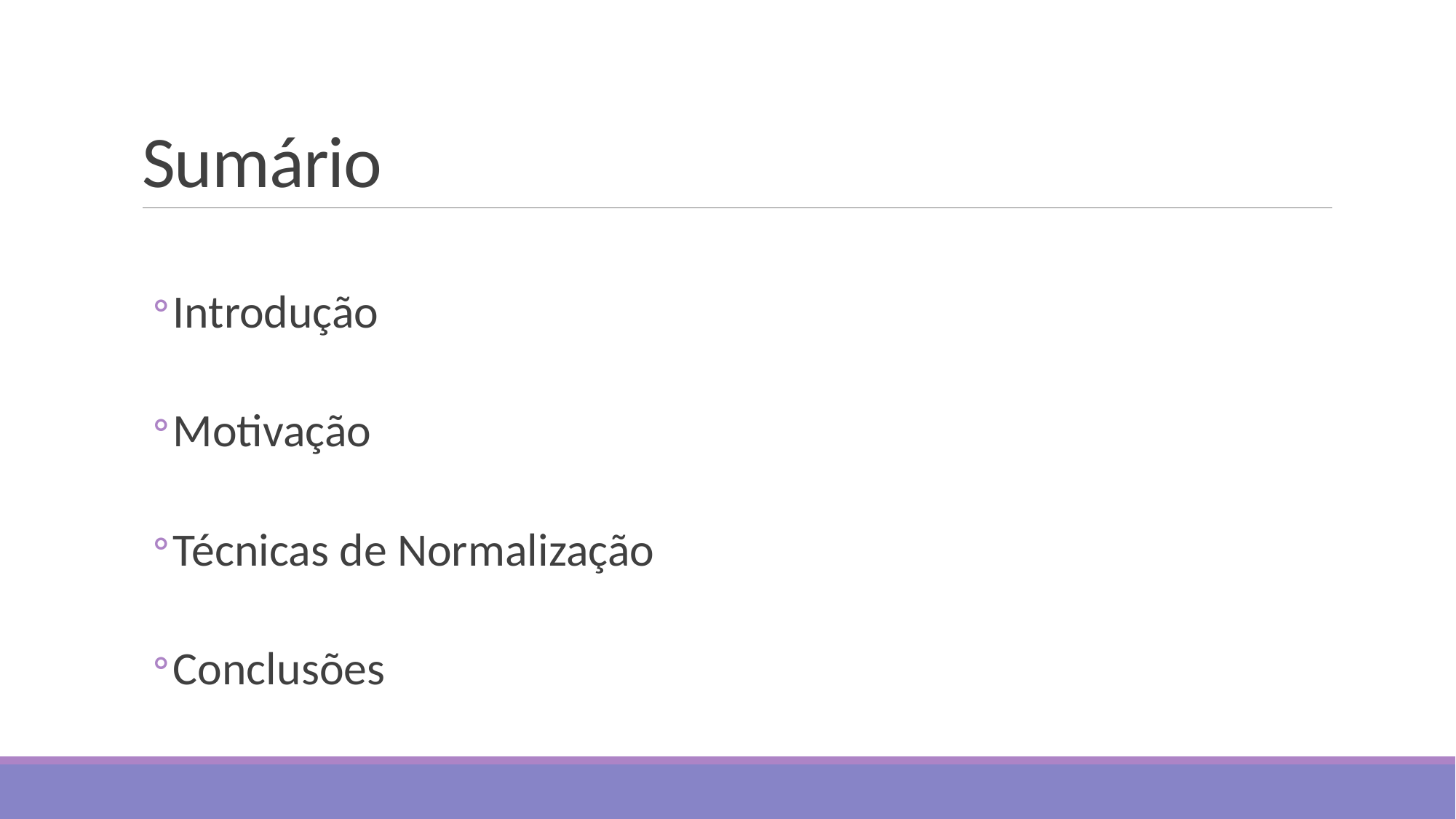

# Sumário
Introdução
Motivação
Técnicas de Normalização
Conclusões